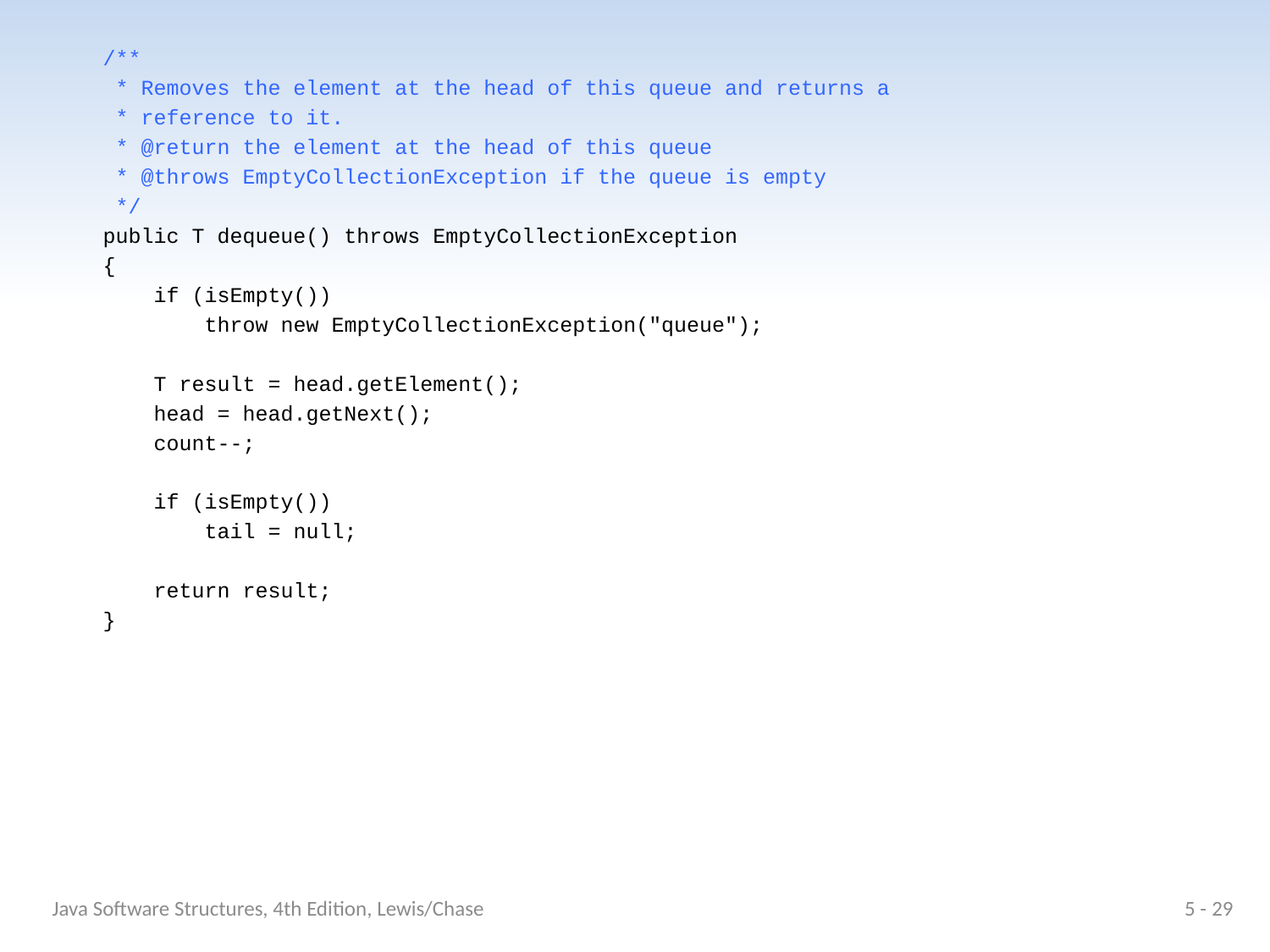

/**
     * Removes the element at the head of this queue and returns a
     * reference to it.
     * @return the element at the head of this queue
     * @throws EmptyCollectionException if the queue is empty
     */
    public T dequeue() throws EmptyCollectionException
    {
        if (isEmpty())
            throw new EmptyCollectionException("queue");

        T result = head.getElement();
        head = head.getNext();
        count--;

        if (isEmpty())
            tail = null;

        return result;
    }
Java Software Structures, 4th Edition, Lewis/Chase
5 - 29